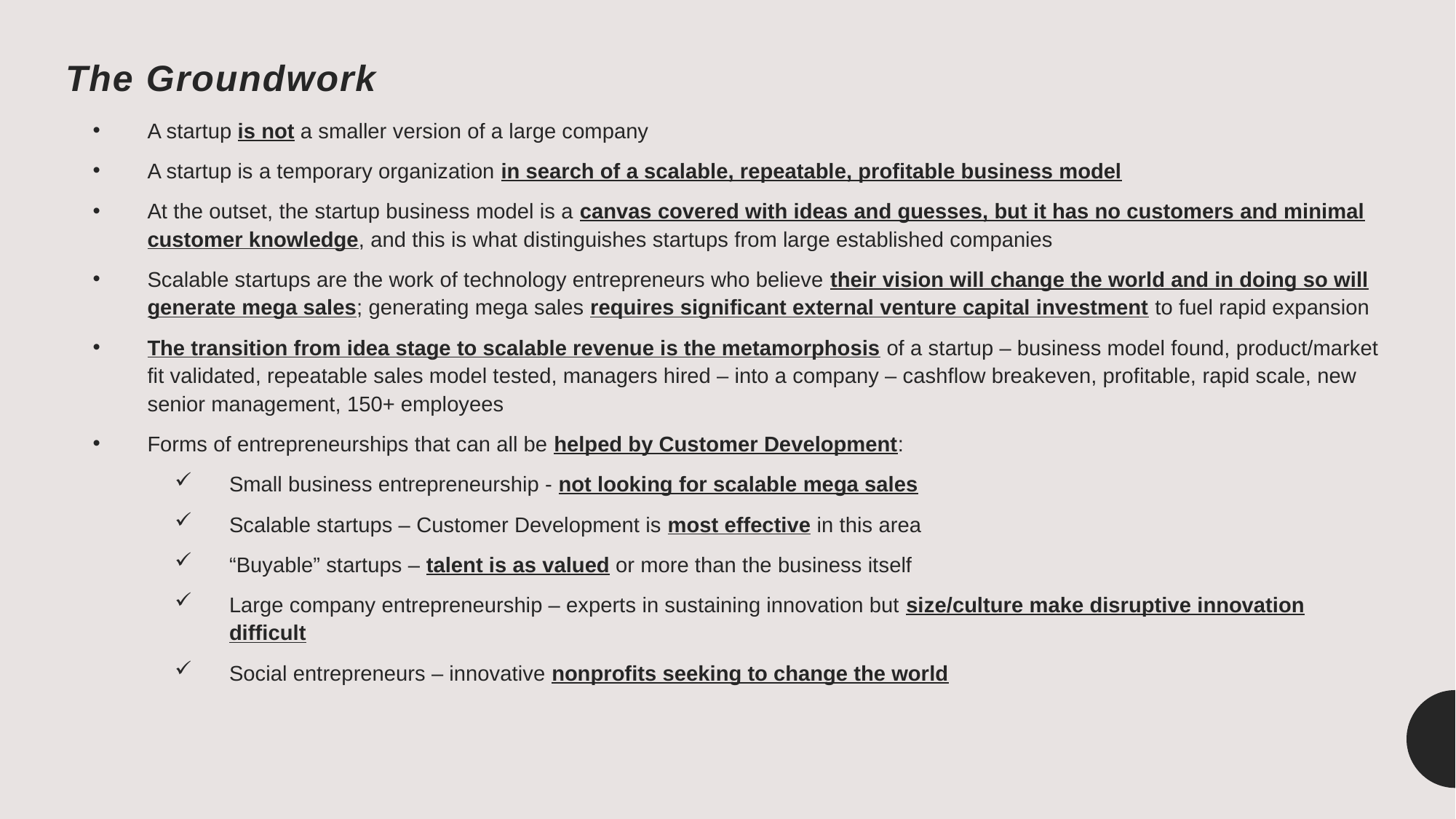

# The Groundwork
A startup is not a smaller version of a large company
A startup is a temporary organization in search of a scalable, repeatable, profitable business model
At the outset, the startup business model is a canvas covered with ideas and guesses, but it has no customers and minimal customer knowledge, and this is what distinguishes startups from large established companies
Scalable startups are the work of technology entrepreneurs who believe their vision will change the world and in doing so will generate mega sales; generating mega sales requires significant external venture capital investment to fuel rapid expansion
The transition from idea stage to scalable revenue is the metamorphosis of a startup – business model found, product/market fit validated, repeatable sales model tested, managers hired – into a company – cashflow breakeven, profitable, rapid scale, new senior management, 150+ employees
Forms of entrepreneurships that can all be helped by Customer Development:
Small business entrepreneurship - not looking for scalable mega sales
Scalable startups – Customer Development is most effective in this area
“Buyable” startups – talent is as valued or more than the business itself
Large company entrepreneurship – experts in sustaining innovation but size/culture make disruptive innovation difficult
Social entrepreneurs – innovative nonprofits seeking to change the world